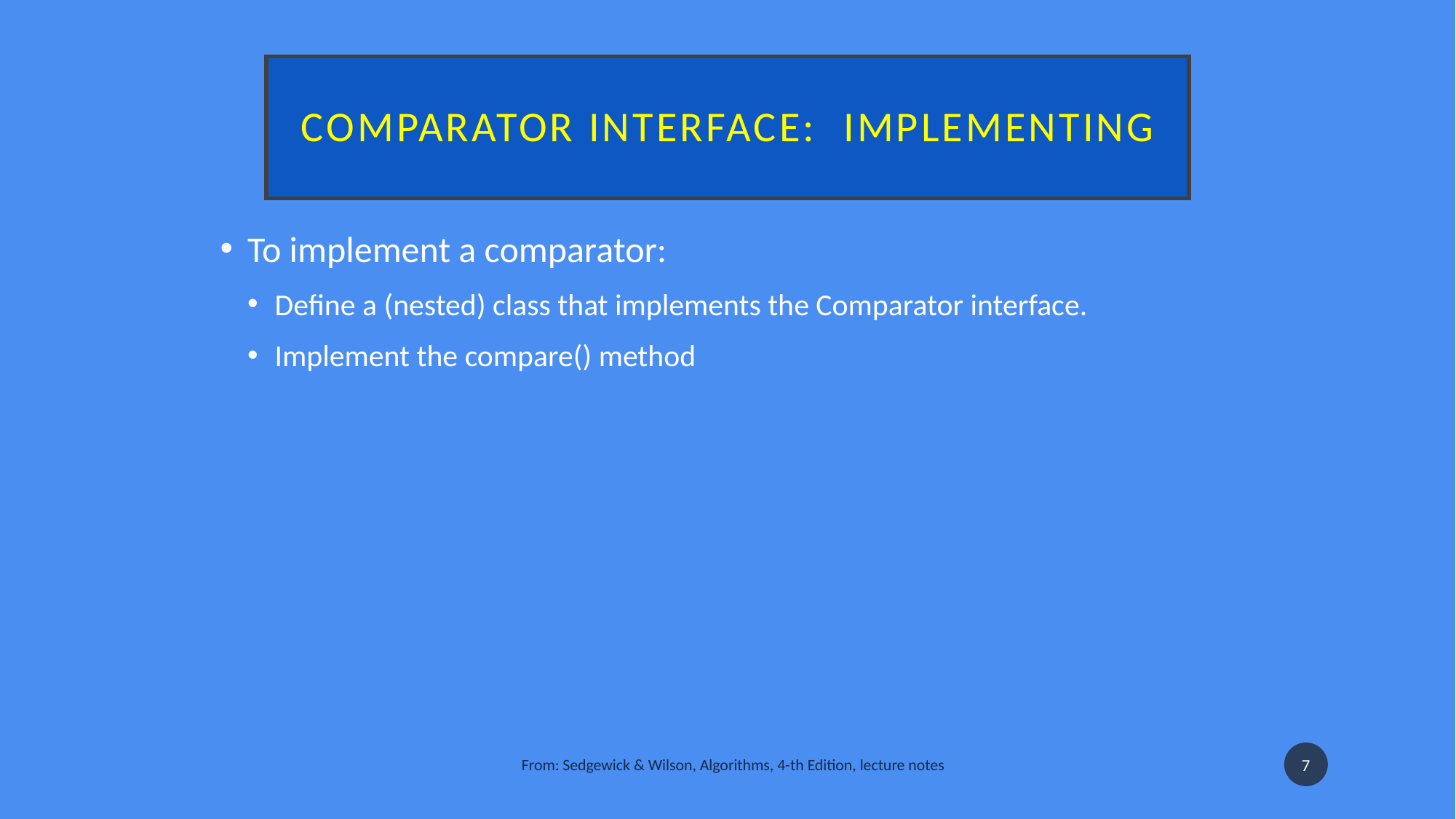

# Comparator interface:  implementing
To implement a comparator:
Define a (nested) class that implements the Comparator interface.
Implement the compare() method

7
From: Sedgewick & Wilson, Algorithms, 4-th Edition, lecture notes